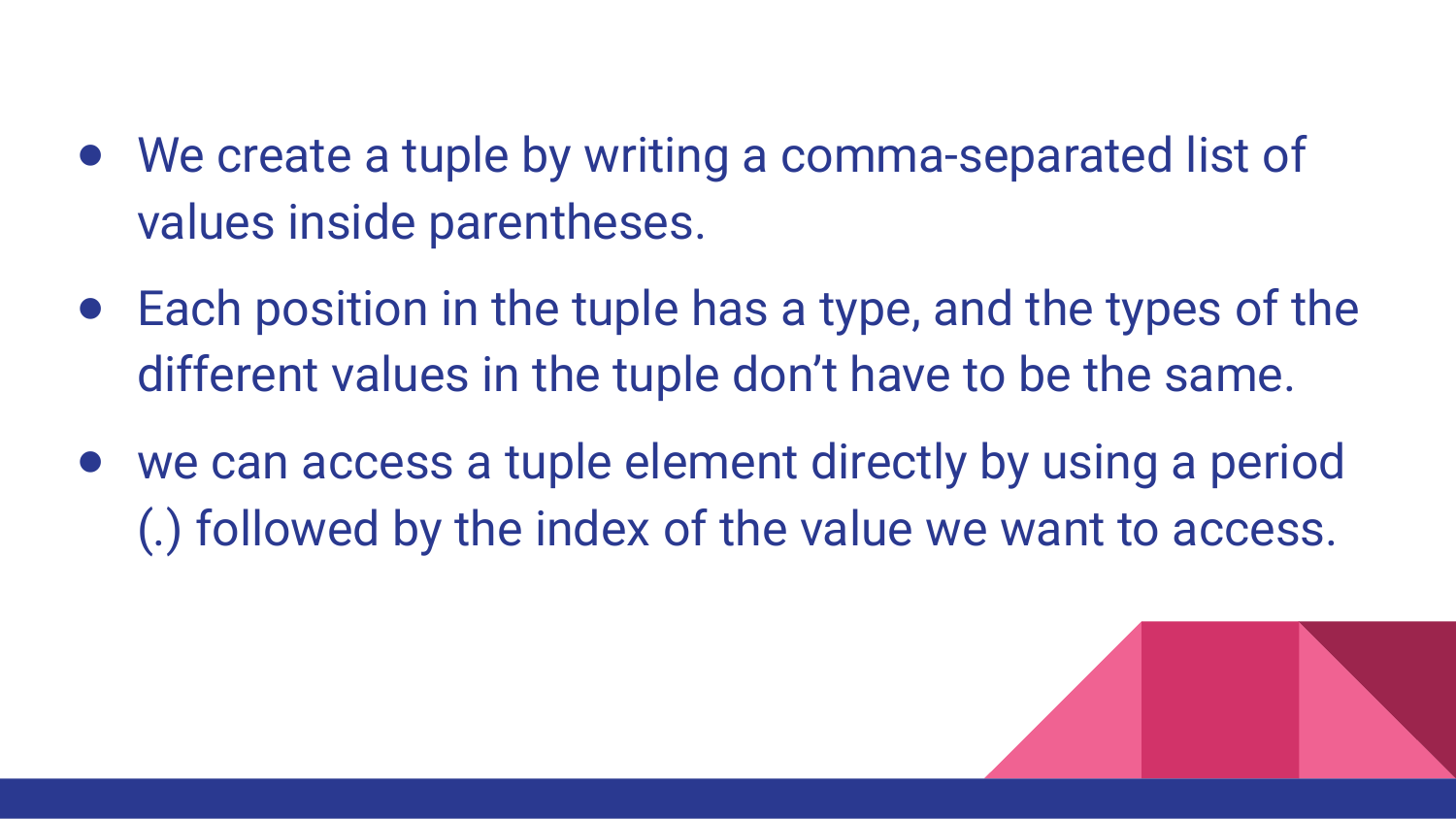

We create a tuple by writing a comma-separated list of values inside parentheses.
Each position in the tuple has a type, and the types of the different values in the tuple don’t have to be the same.
we can access a tuple element directly by using a period (.) followed by the index of the value we want to access.